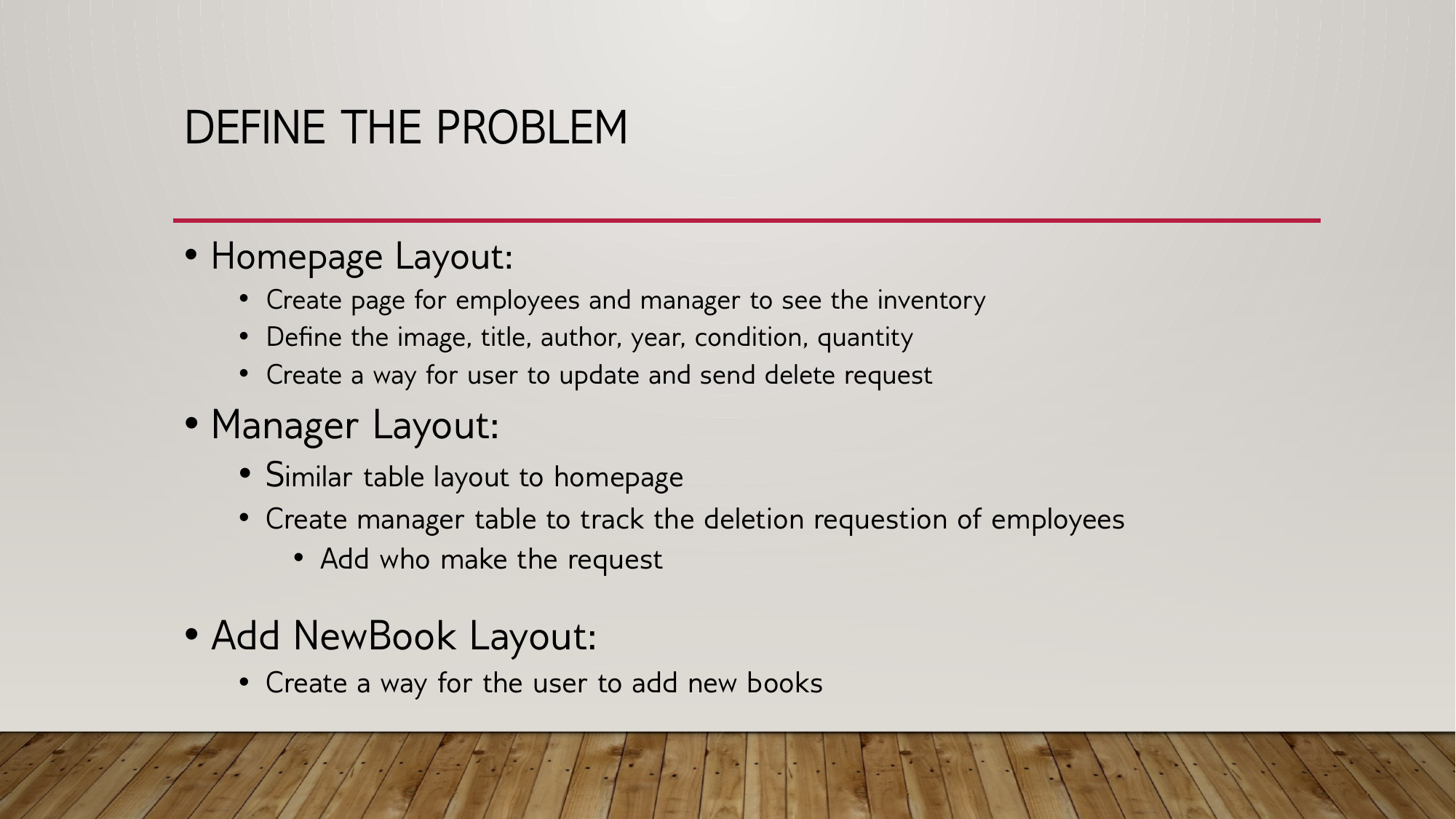

# Define the Problem
Homepage Layout:
Create page for employees and manager to see the inventory
Define the image, title, author, year, condition, quantity
Create a way for user to update and send delete request

Manager Layout:
Similar table layout to homepage
Create manager table to track the deletion requestion of employees
Add who make the request

Add NewBook Layout:
Create a way for the user to add new books